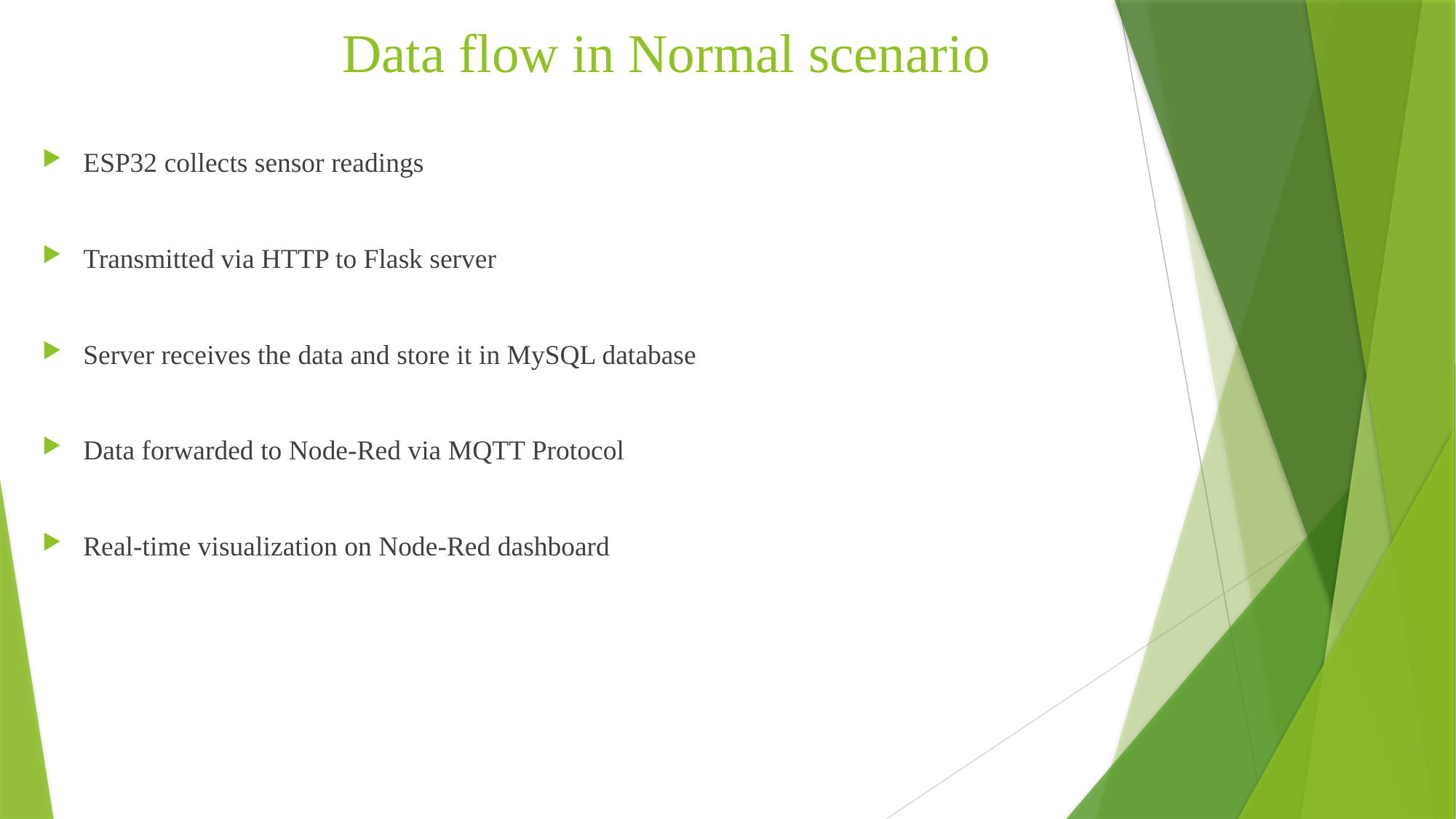

# Data flow in Normal scenario
ESP32 collects sensor readings

Transmitted via HTTP to Flask server

Server receives the data and store it in MySQL database

Data forwarded to Node-Red via MQTT Protocol

Real-time visualization on Node-Red dashboard